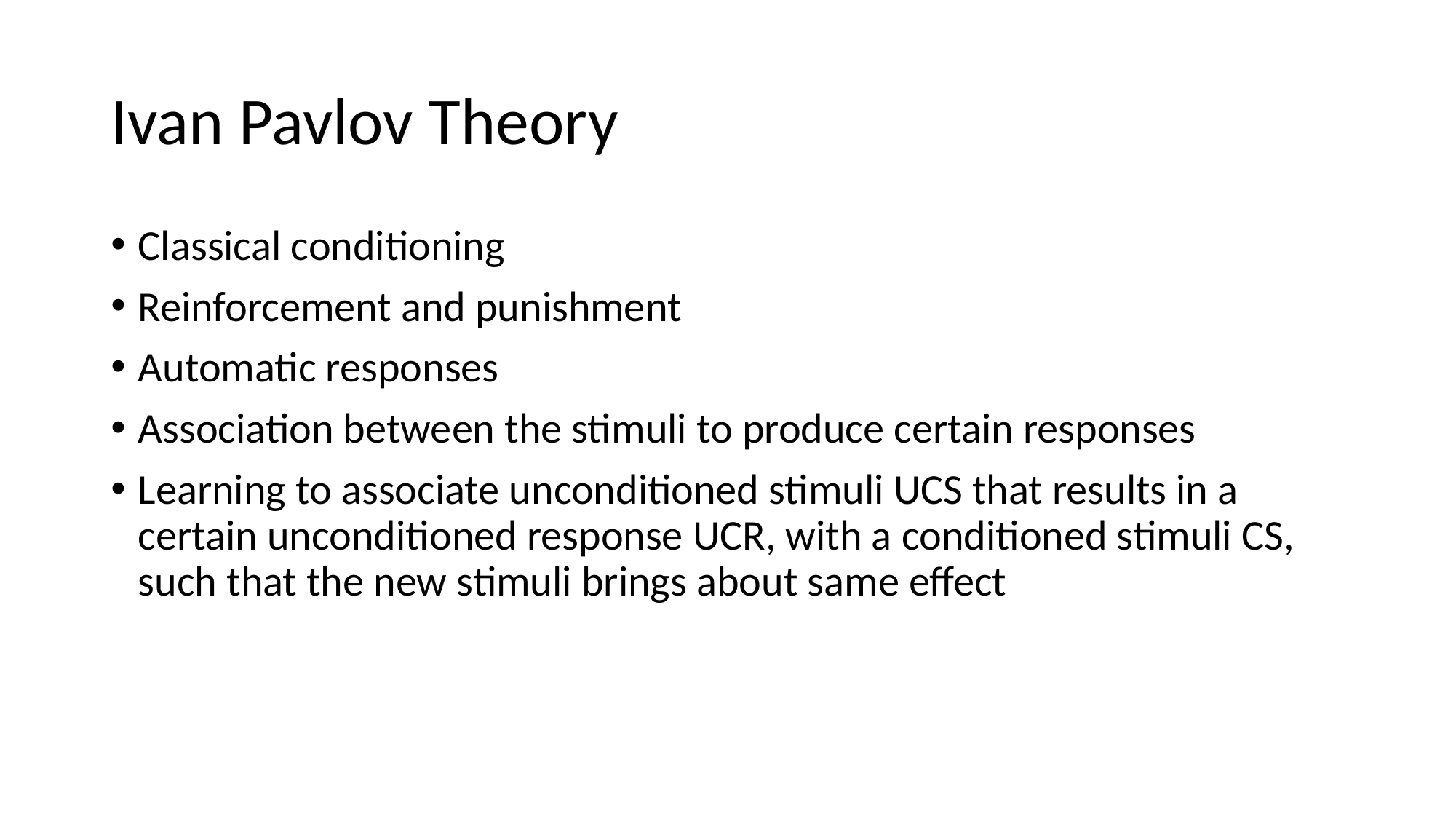

# Ivan Pavlov Theory
Classical conditioning
Reinforcement and punishment
Automatic responses
Association between the stimuli to produce certain responses
Learning to associate unconditioned stimuli UCS that results in a certain unconditioned response UCR, with a conditioned stimuli CS, such that the new stimuli brings about same effect